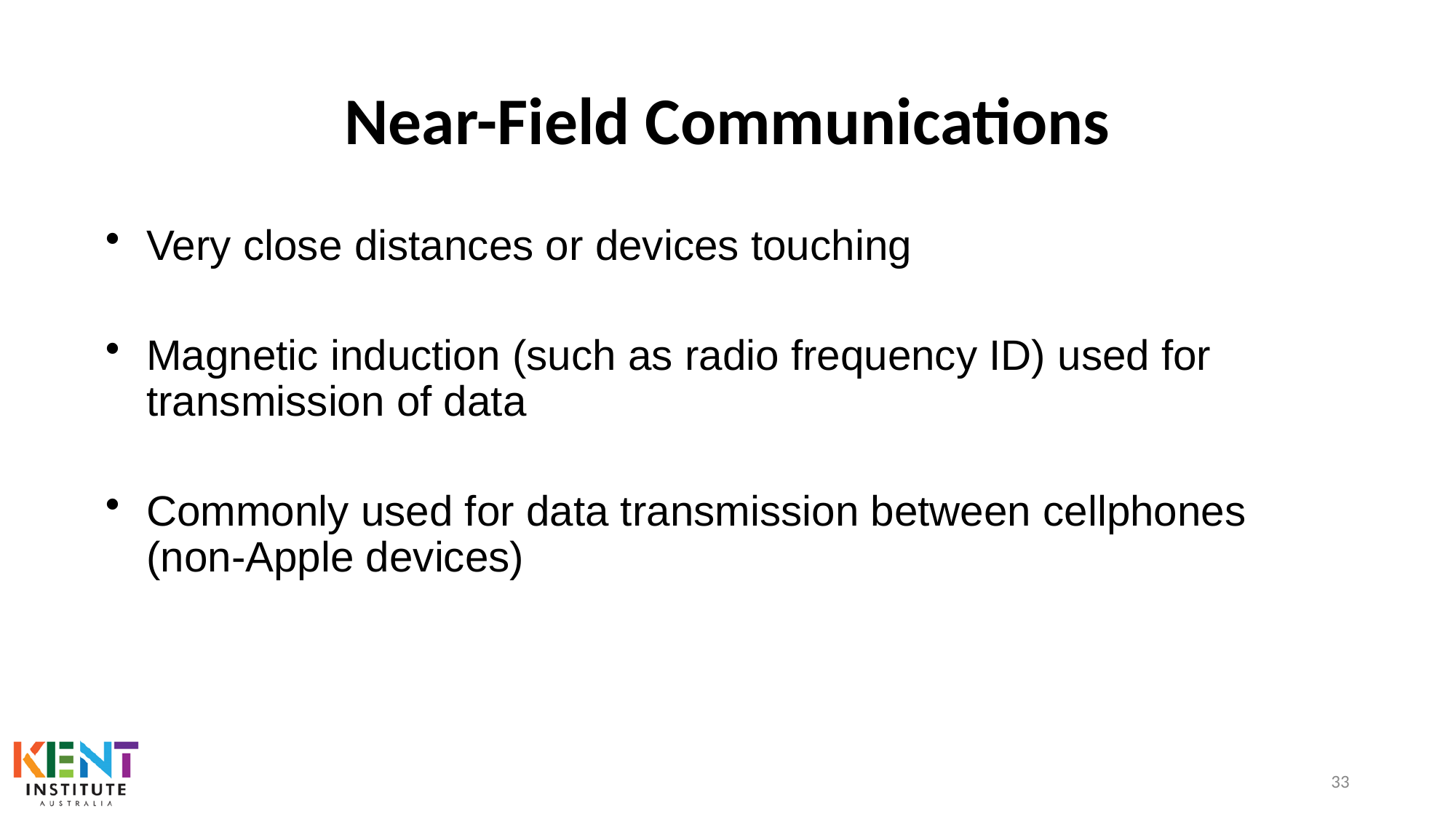

# Near-Field Communications
Very close distances or devices touching

Magnetic induction (such as radio frequency ID) used for transmission of data

Commonly used for data transmission between cellphones (non-Apple devices)
33